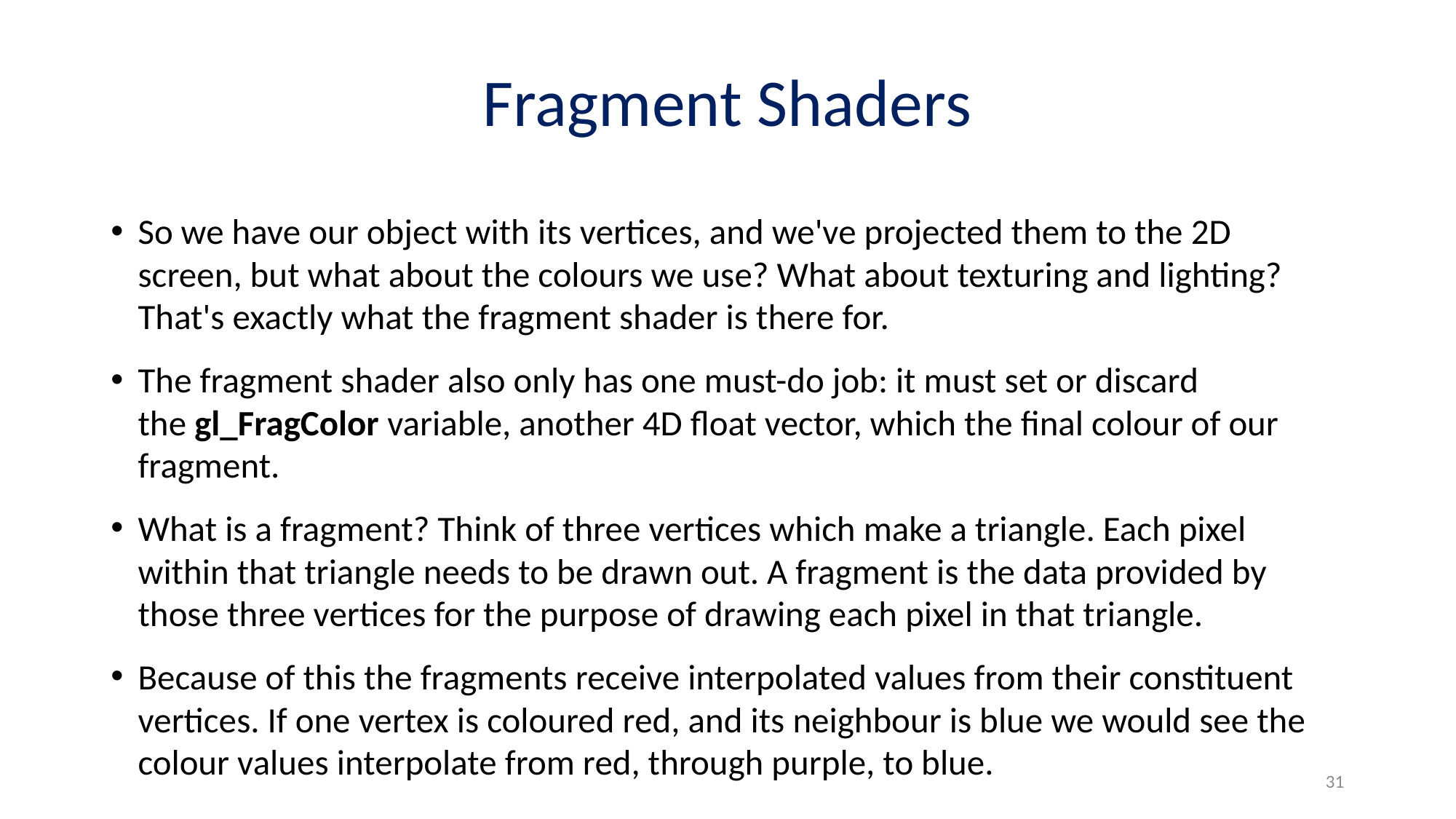

# Fragment Shaders
So we have our object with its vertices, and we've projected them to the 2D screen, but what about the colours we use? What about texturing and lighting? That's exactly what the fragment shader is there for.
The fragment shader also only has one must-do job: it must set or discard the gl_FragColor variable, another 4D float vector, which the final colour of our fragment.
What is a fragment? Think of three vertices which make a triangle. Each pixel within that triangle needs to be drawn out. A fragment is the data provided by those three vertices for the purpose of drawing each pixel in that triangle.
Because of this the fragments receive interpolated values from their constituent vertices. If one vertex is coloured red, and its neighbour is blue we would see the colour values interpolate from red, through purple, to blue.
31